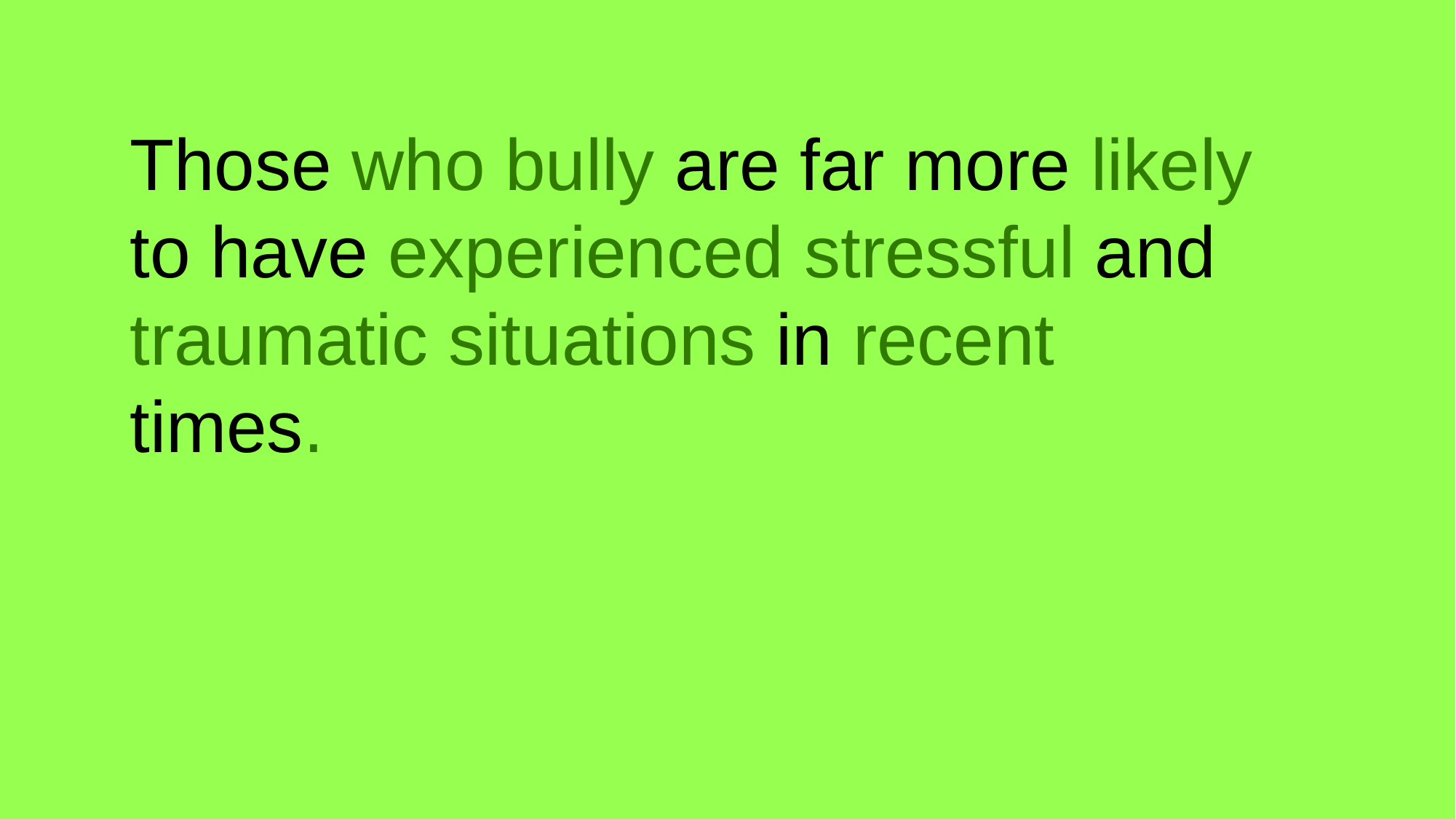

Those who bully are far more likely to have experienced stressful and traumatic situations in recent times.